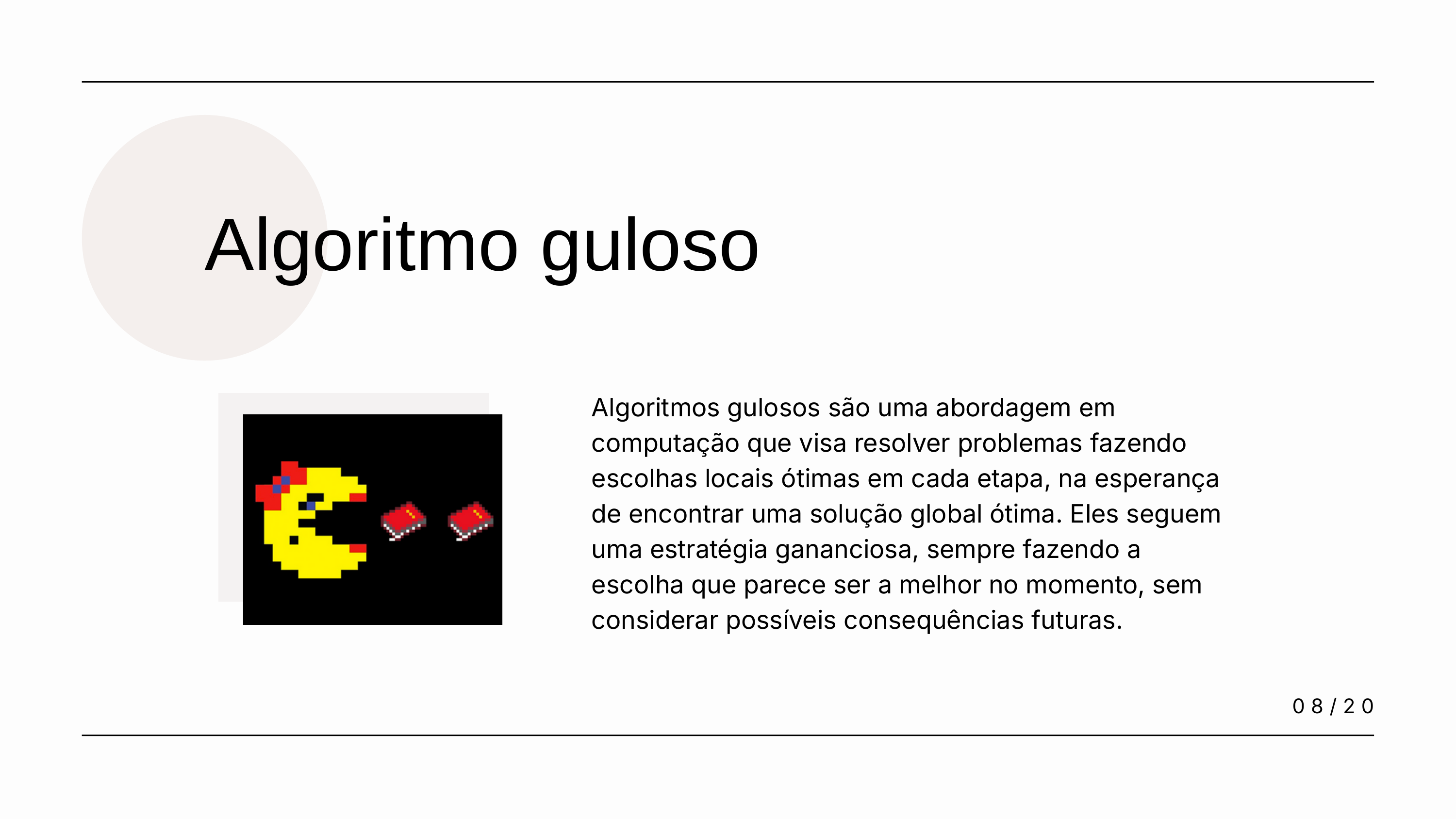

Algoritmo guloso
Algoritmos gulosos são uma abordagem em computação que visa resolver problemas fazendo escolhas locais ótimas em cada etapa, na esperança de encontrar uma solução global ótima. Eles seguem uma estratégia gananciosa, sempre fazendo a escolha que parece ser a melhor no momento, sem considerar possíveis consequências futuras.

08/20